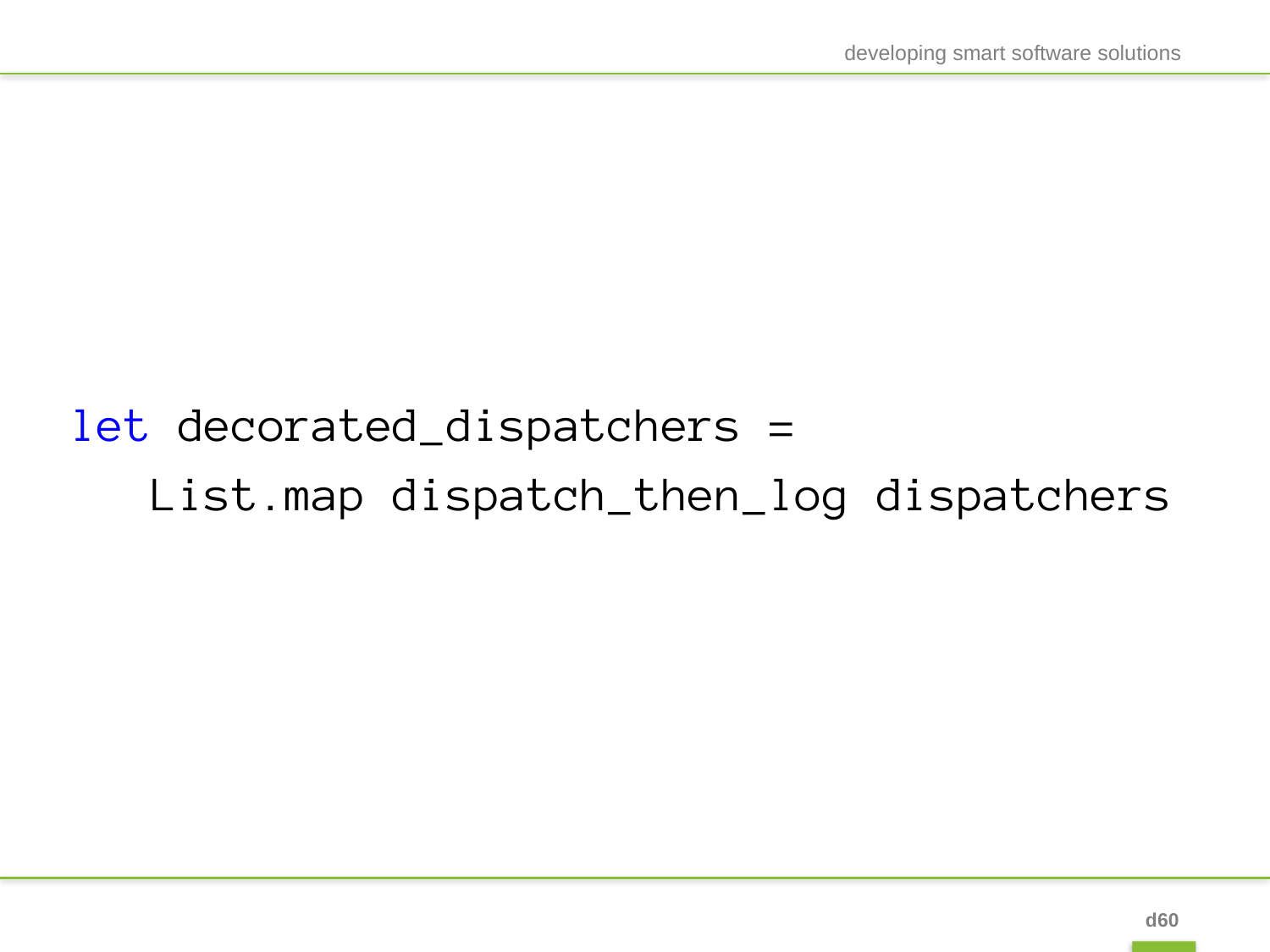

developing smart software solutions
#
let decorated_dispatchers =
   List.map dispatch_then_log dispatchers
d60